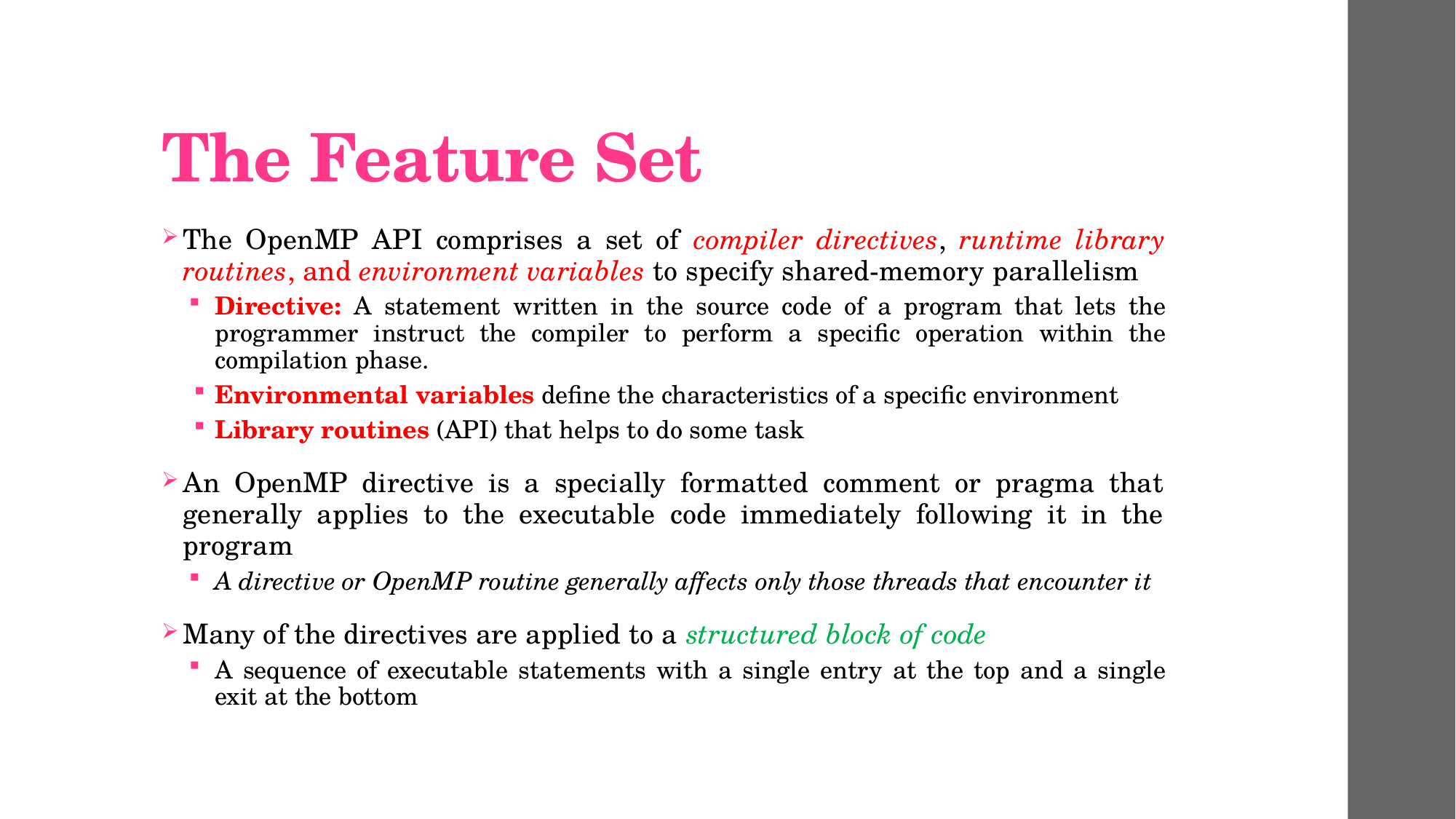

# The Feature Set
The OpenMP API comprises a set of compiler directives, runtime library routines, and environment variables to specify shared-memory parallelism
Directive: A statement written in the source code of a program that lets the programmer instruct the compiler to perform a specific operation within the compilation phase.
Environmental variables define the characteristics of a specific environment
Library routines (API) that helps to do some task
An OpenMP directive is a specially formatted comment or pragma that generally applies to the executable code immediately following it in the program
A directive or OpenMP routine generally affects only those threads that encounter it
Many of the directives are applied to a structured block of code
A sequence of executable statements with a single entry at the top and a single exit at the bottom